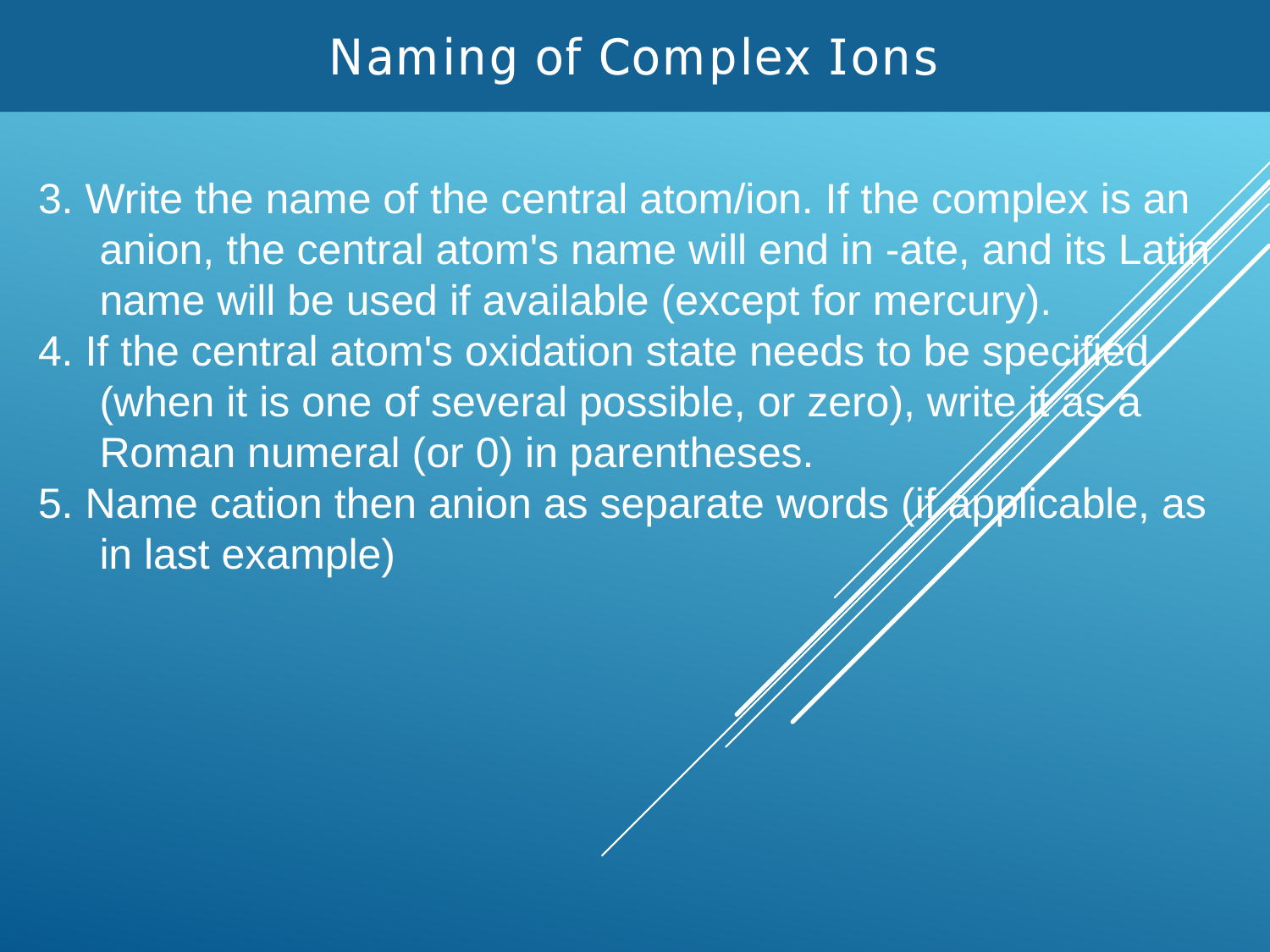

Naming of Complex Ions

3. Write the name of the central atom/ion. If the complex is an anion, the central atom's name will end in -ate, and its Latin name will be used if available (except for mercury).
4. If the central atom's oxidation state needs to be specified (when it is one of several possible, or zero), write it as a Roman numeral (or 0) in parentheses.
5. Name cation then anion as separate words (if applicable, as in last example)